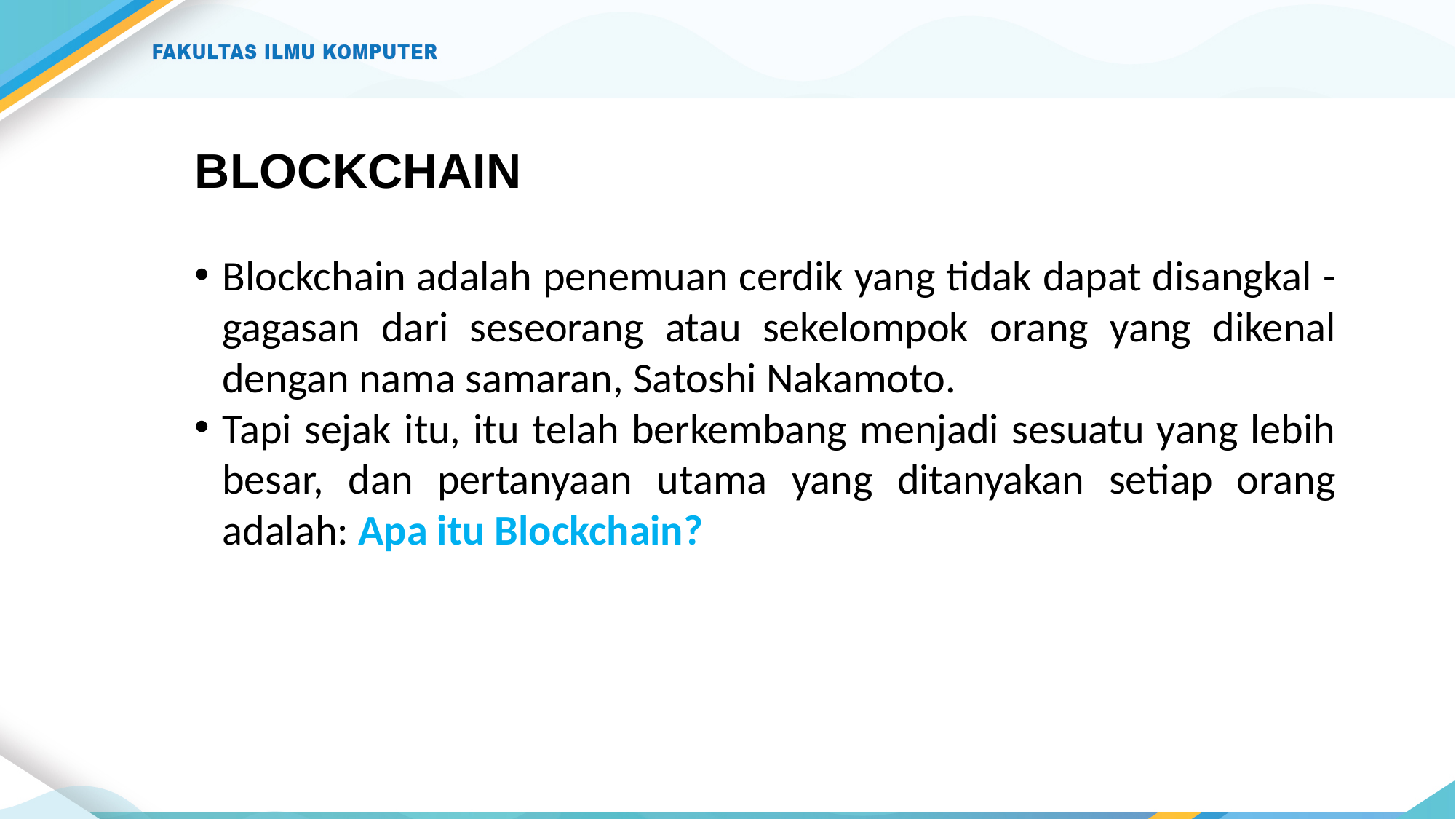

# BLOCKCHAIN
Blockchain adalah penemuan cerdik yang tidak dapat disangkal - gagasan dari seseorang atau sekelompok orang yang dikenal dengan nama samaran, Satoshi Nakamoto.
Tapi sejak itu, itu telah berkembang menjadi sesuatu yang lebih besar, dan pertanyaan utama yang ditanyakan setiap orang adalah: Apa itu Blockchain?